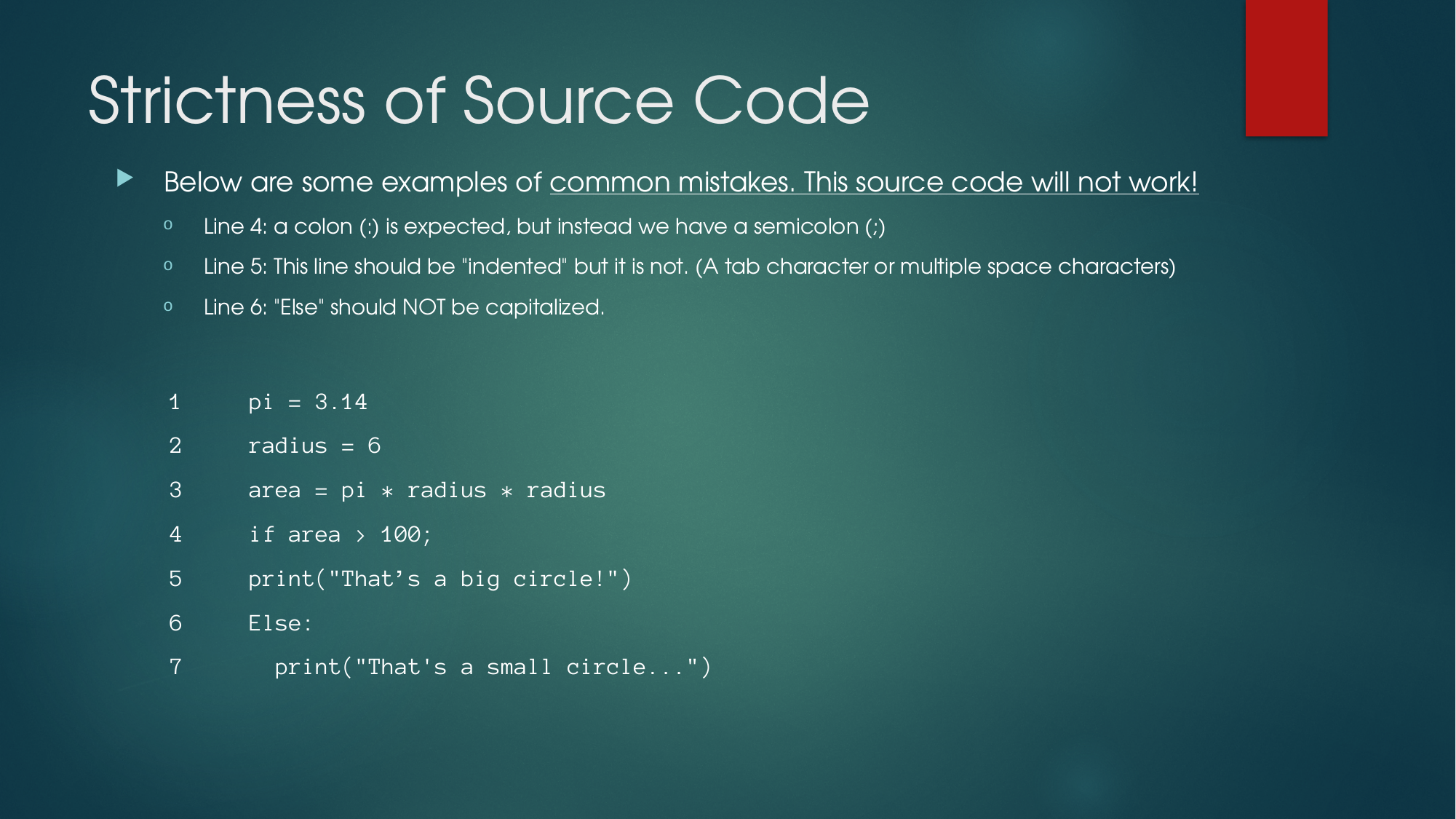

# Strictness of Source Code
 Below are some examples of common mistakes. This source code will not work!
Line 4: a colon (:) is expected, but instead we have a semicolon (;)
Line 5: This line should be "indented" but it is not. (A tab character or multiple space characters)
Line 6: "Else" should NOT be capitalized.

1     pi = 3.14
2     radius = 6
3     area = pi * radius * radius
4     if area > 100;
5     print("That’s a big circle!")
6     Else:
7       print("That's a small circle...")